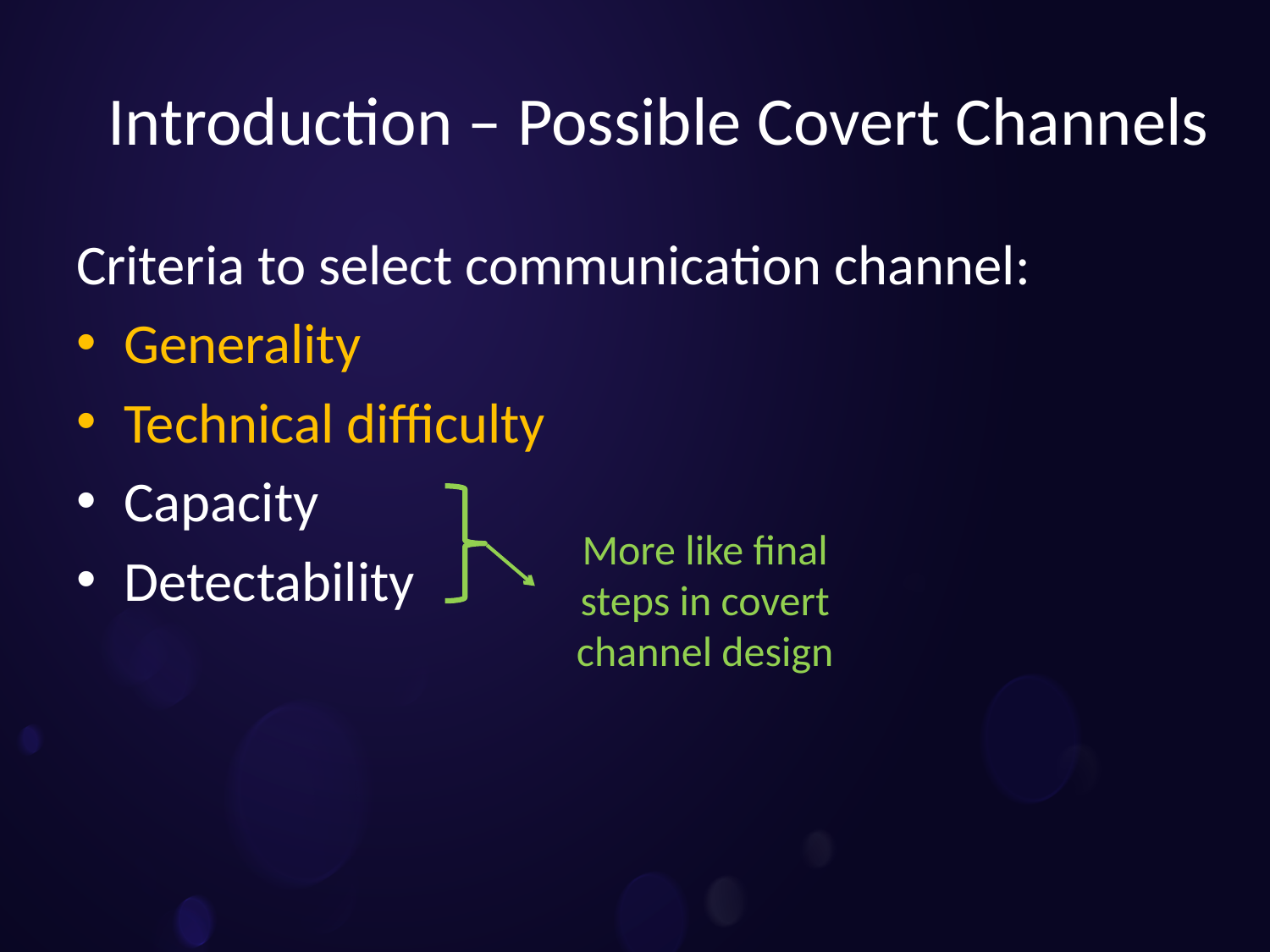

# Introduction – Possible Covert Channels
Criteria to select communication channel:
Generality
Technical difficulty
Capacity
Detectability

More like final steps in covert channel design